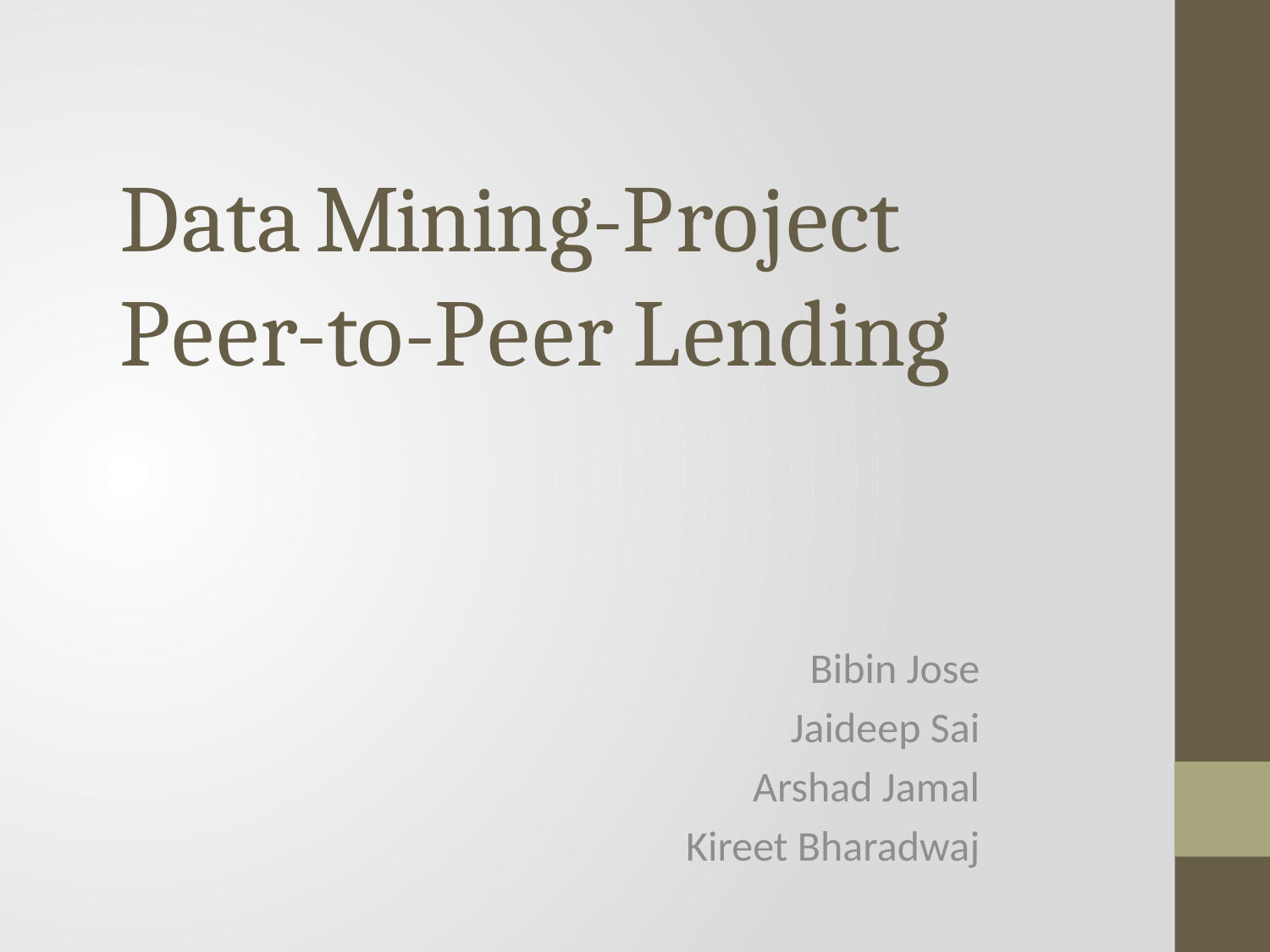

# Data Mining-Project Peer-to-Peer Lending
Bibin Jose
Jaideep Sai
Arshad Jamal
Kireet Bharadwaj